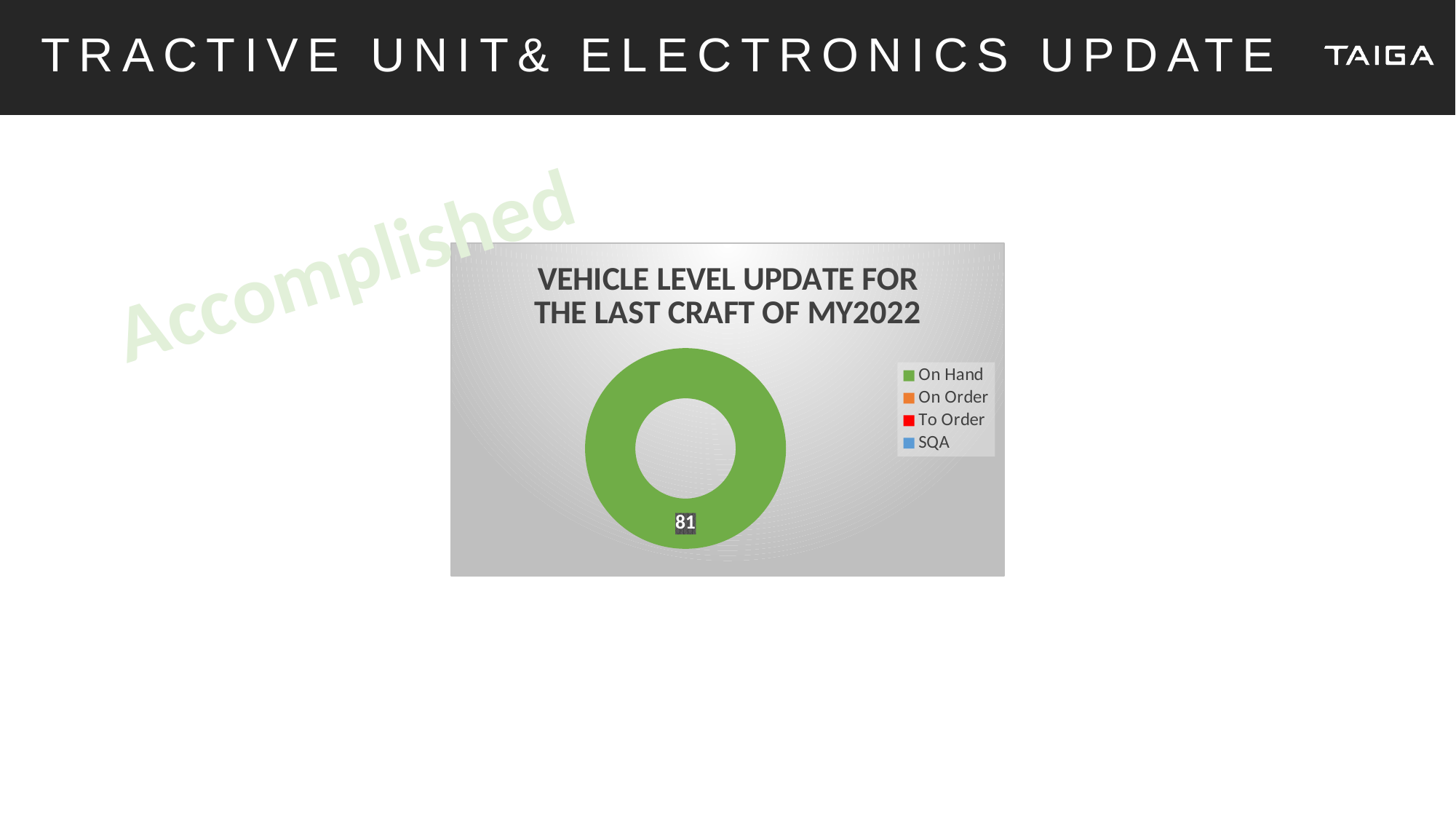

# TRACTIVE UNIT& ELECTRONICS UPDATE
Accomplished

### Chart: VEHICLE LEVEL UPDATE FOR THE LAST CRAFT OF MY2022

| Category | Sales |
|---|---|
| On Hand | 81.0 |
| On Order | 0.0 |
| To Order | 0.0 |
| SQA | 0.0 |